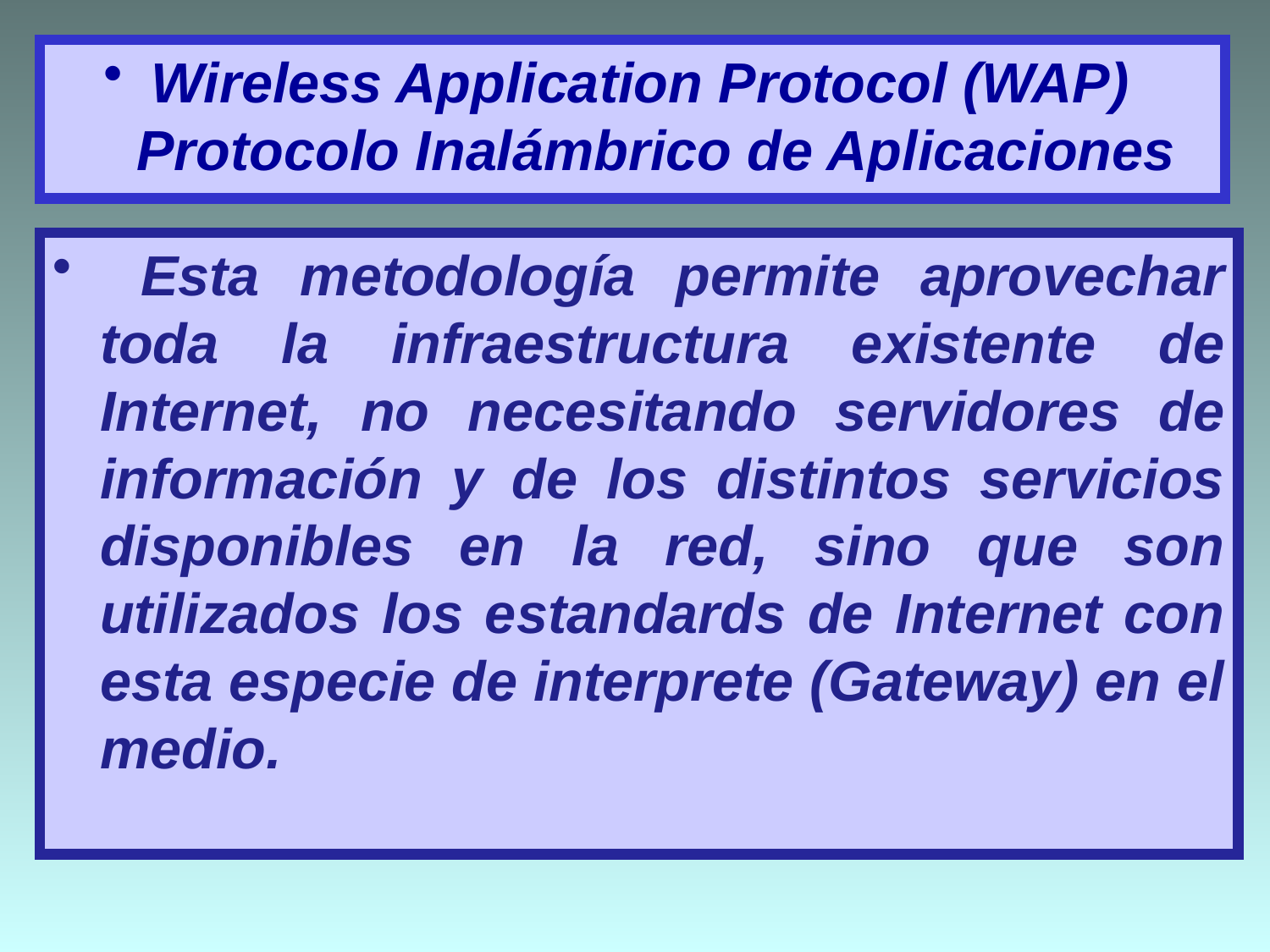

# Wireless Application Protocol (WAP)   Protocolo Inalámbrico de Aplicaciones
 Esta metodología permite aprovechar toda la infraestructura existente de Internet, no necesitando servidores de información y de los distintos servicios disponibles en la red, sino que son utilizados los estandards de Internet con esta especie de interprete (Gateway) en el medio.